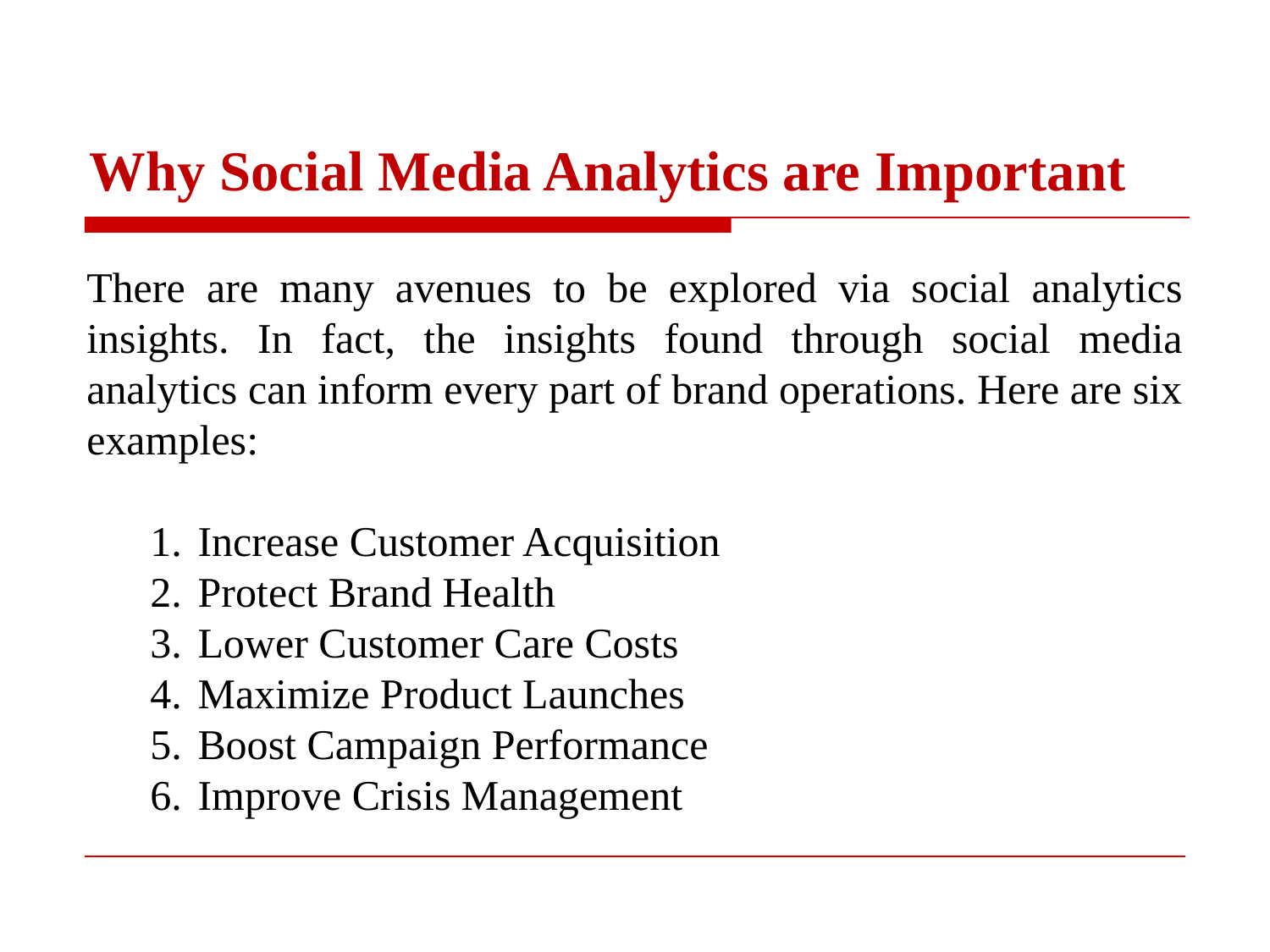

Why Social Media Analytics are Important
There are many avenues to be explored via social analytics insights. In fact, the insights found through social media analytics can inform every part of brand operations. Here are six examples:

Increase Customer Acquisition
Protect Brand Health
Lower Customer Care Costs
Maximize Product Launches
Boost Campaign Performance
Improve Crisis Management